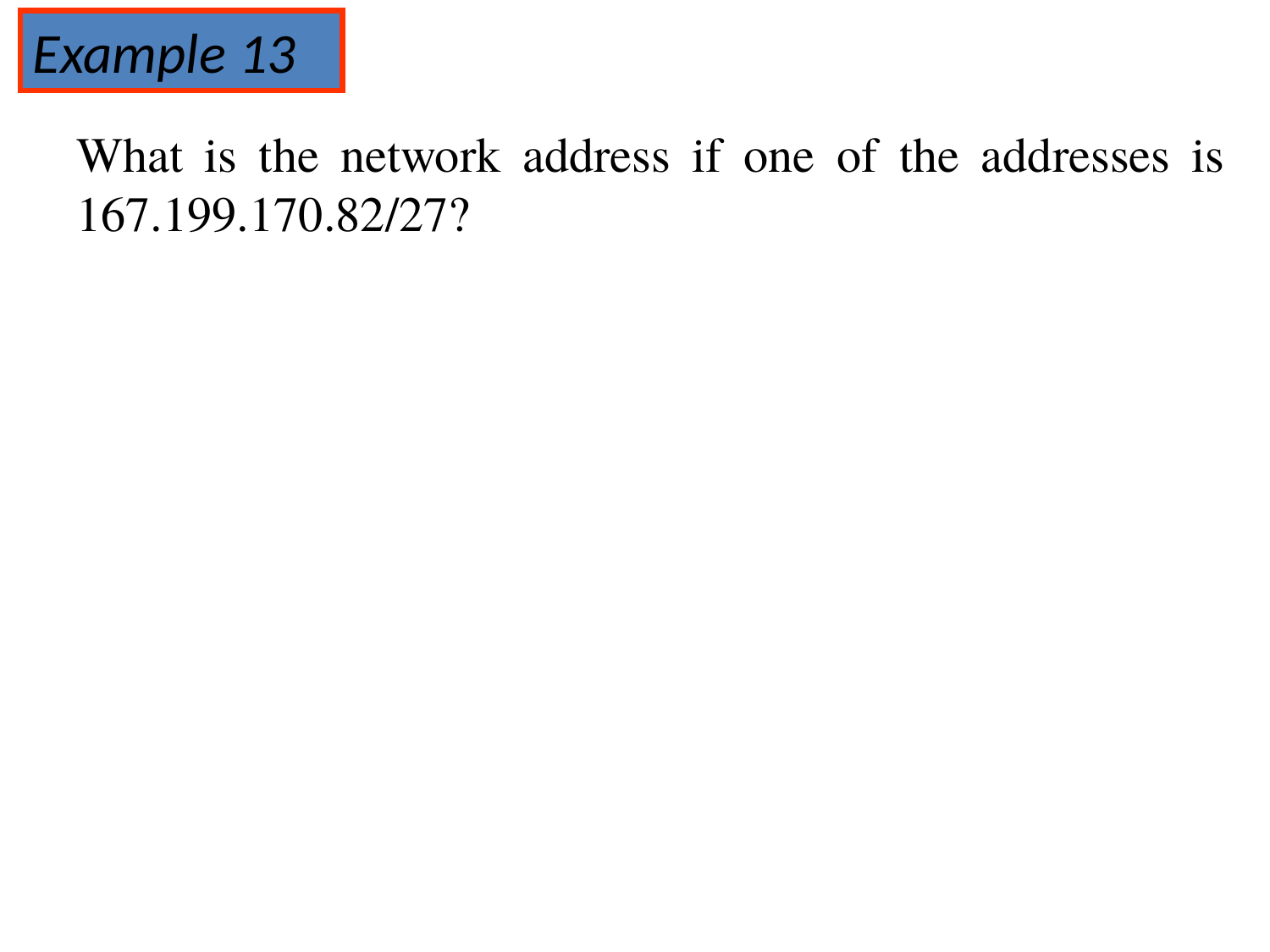

Example 13
What is the network address if one of the addresses is 167.199.170.82/27?